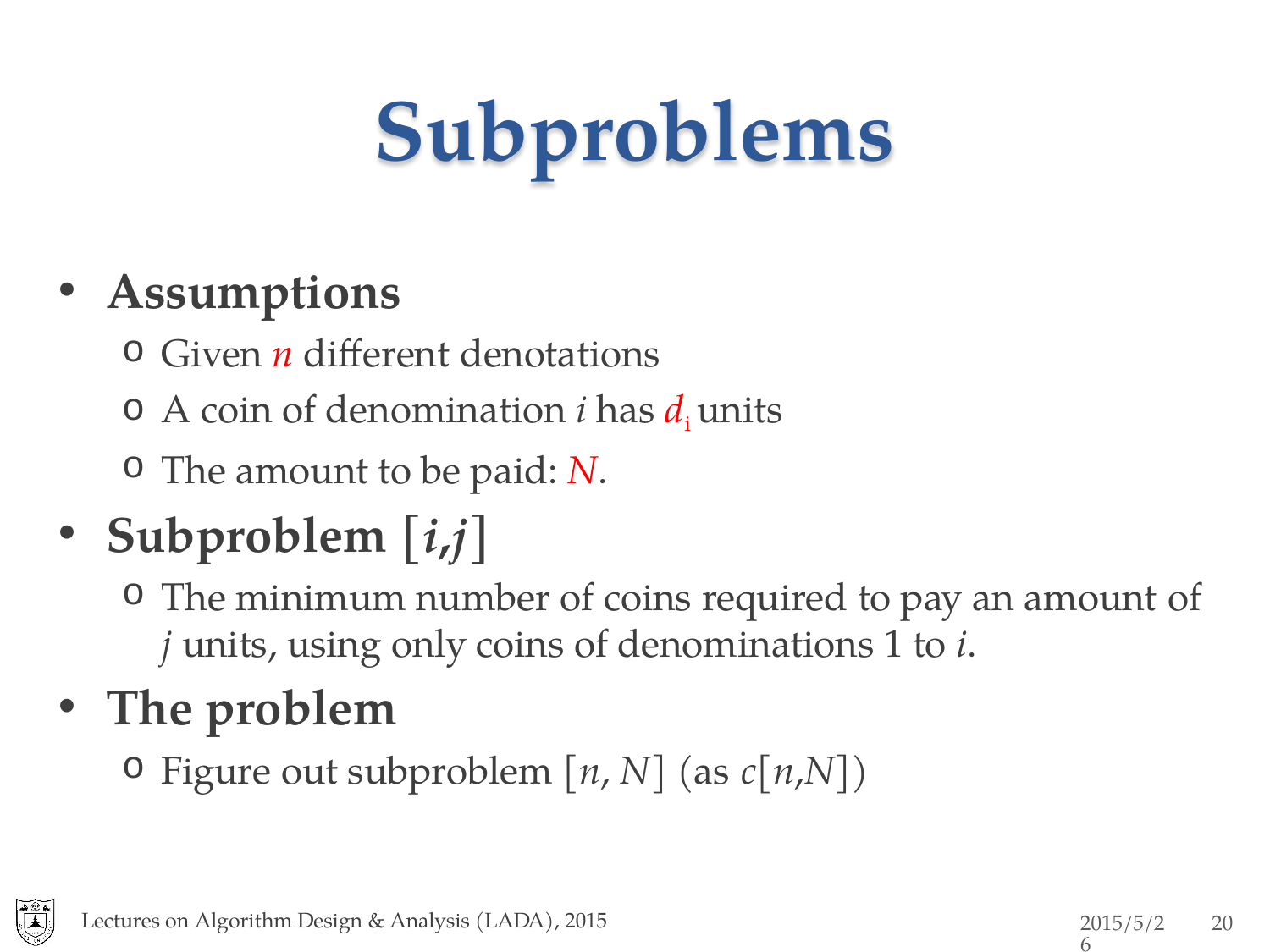

# Subproblems
Assumptions
Given n different denotations
A coin of denomination i has di units
The amount to be paid: N.
Subproblem [i,j]
The minimum number of coins required to pay an amount of
j units, using only coins of denominations 1 to i.
The problem
Figure out subproblem [n, N] (as c[n,N])
Lectures on Algorithm Design & Analysis (LADA), 2015
20
2015/5/26